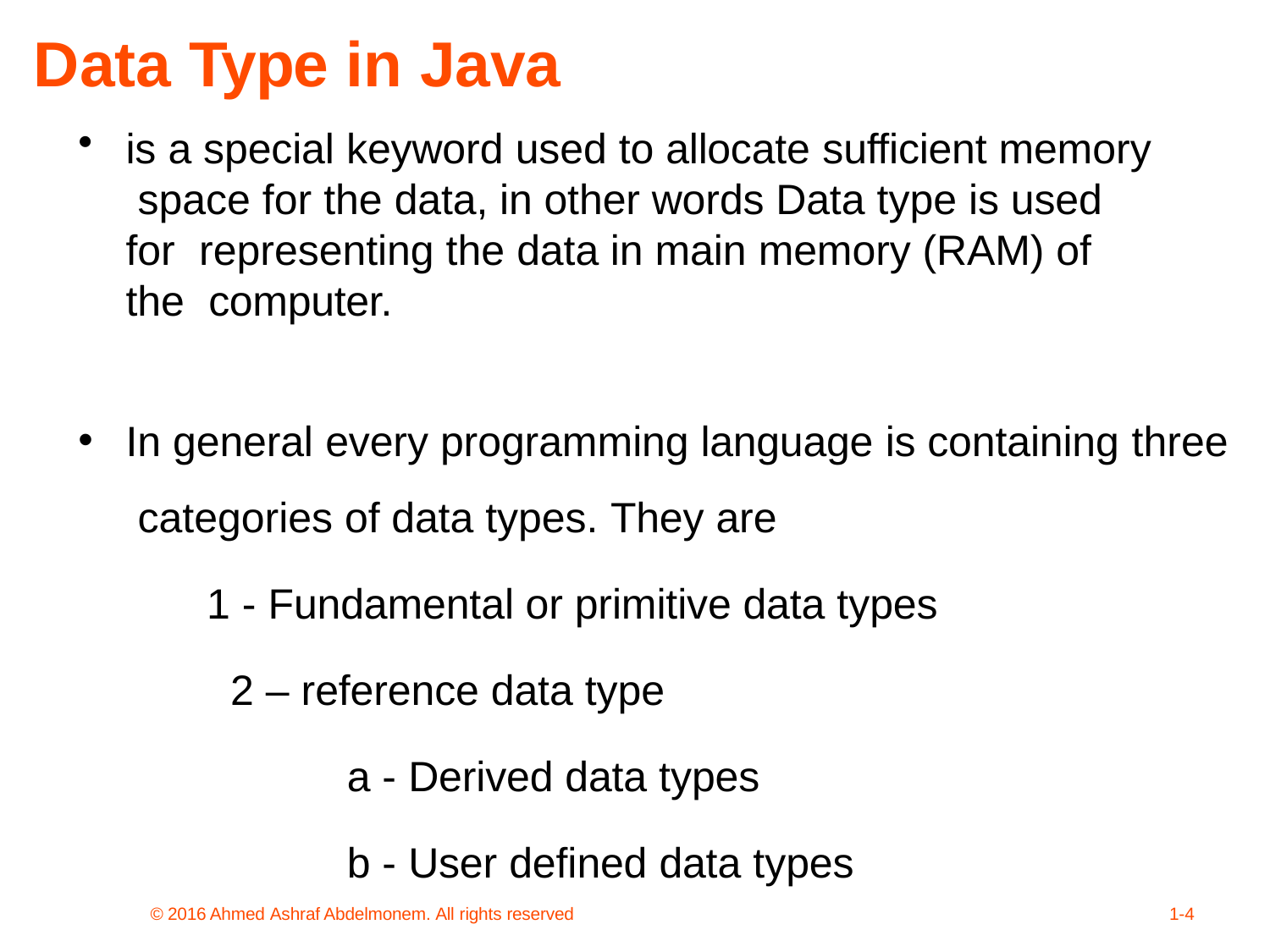

# Data Type in Java
is a special keyword used to allocate sufficient memory  space for the data, in other words Data type is used for  representing the data in main memory (RAM) of the  computer.

In general every programming language is containing three  categories of data types. They are
1 - Fundamental or primitive data types  2 – reference data type
a - Derived data types
b - User defined data types
© 2016 Ahmed Ashraf Abdelmonem. All rights reserved
1-4